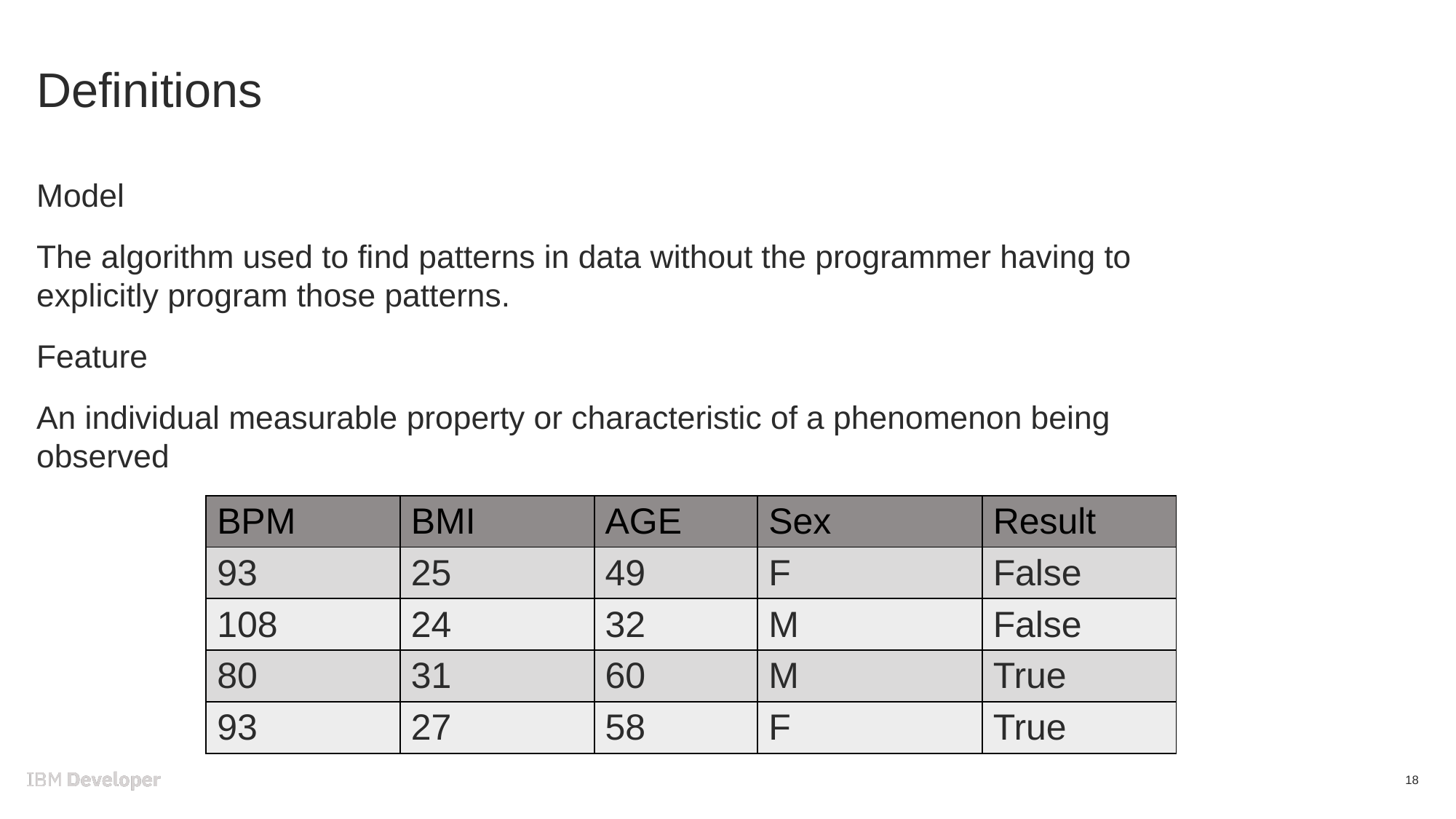

# Definitions
Model
The algorithm used to find patterns in data without the programmer having to explicitly program those patterns.
Feature
An individual measurable property or characteristic of a phenomenon being observed
| BPM | BMI | AGE | Sex | Result |
| --- | --- | --- | --- | --- |
| 93 | 25 | 49 | F | False |
| 108 | 24 | 32 | M | False |
| 80 | 31 | 60 | M | True |
| 93 | 27 | 58 | F | True |
18